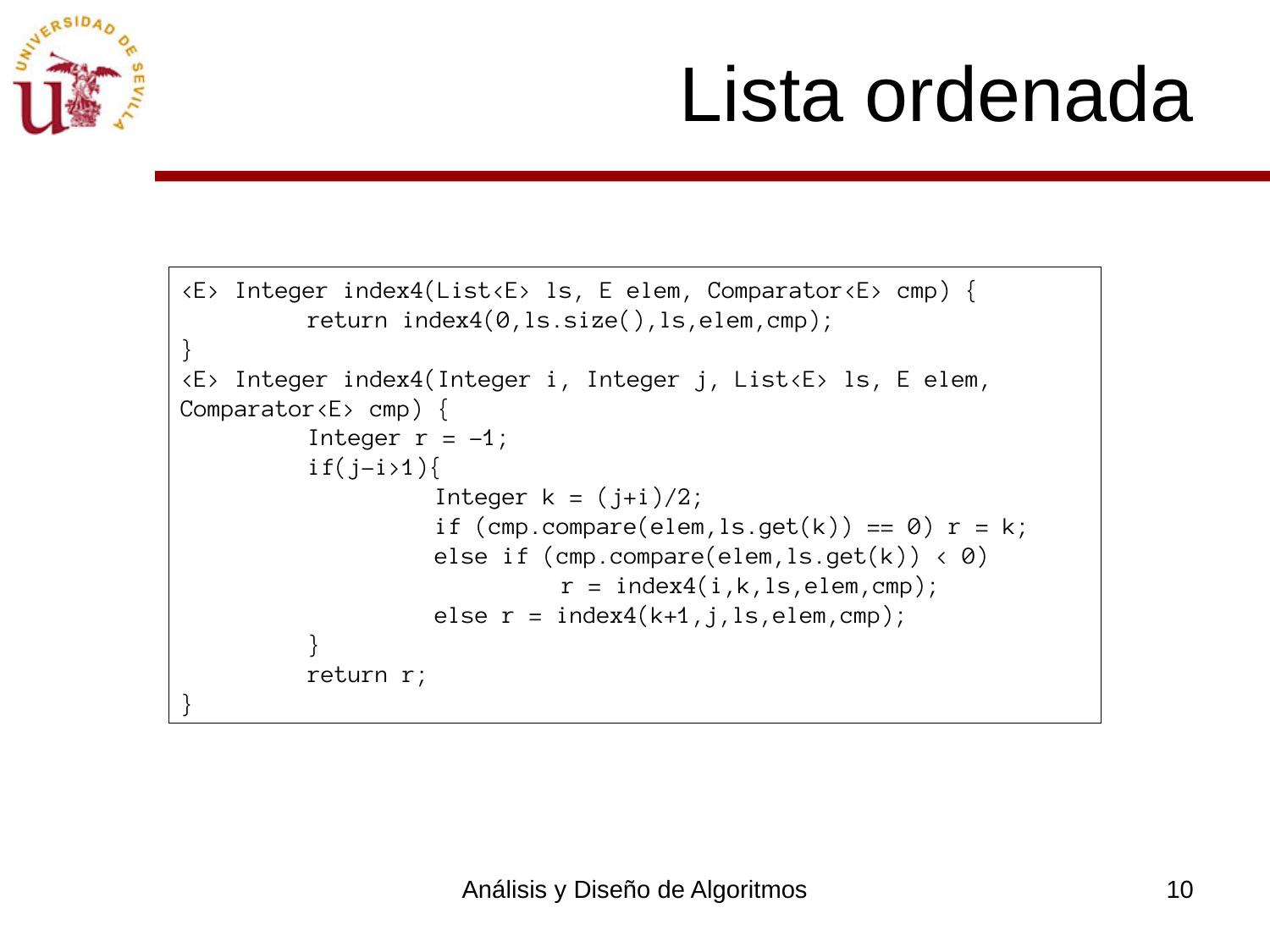

# Lista ordenada
<E> Integer index4(List<E> ls, E elem, Comparator<E> cmp) {
	return index4(0,ls.size(),ls,elem,cmp);
}
<E> Integer index4(Integer i, Integer j, List<E> ls, E elem, 	Comparator<E> cmp) {
	Integer r = -1;
	if(j-i>1){
   		Integer k = (j+i)/2;
   		if (cmp.compare(elem,ls.get(k)) == 0) r = k;
   		else if (cmp.compare(elem,ls.get(k)) < 0)
 			r = index4(i,k,ls,elem,cmp);
   		else r = index4(k+1,j,ls,elem,cmp);
	}
	return r;
}
Análisis y Diseño de Algoritmos
10